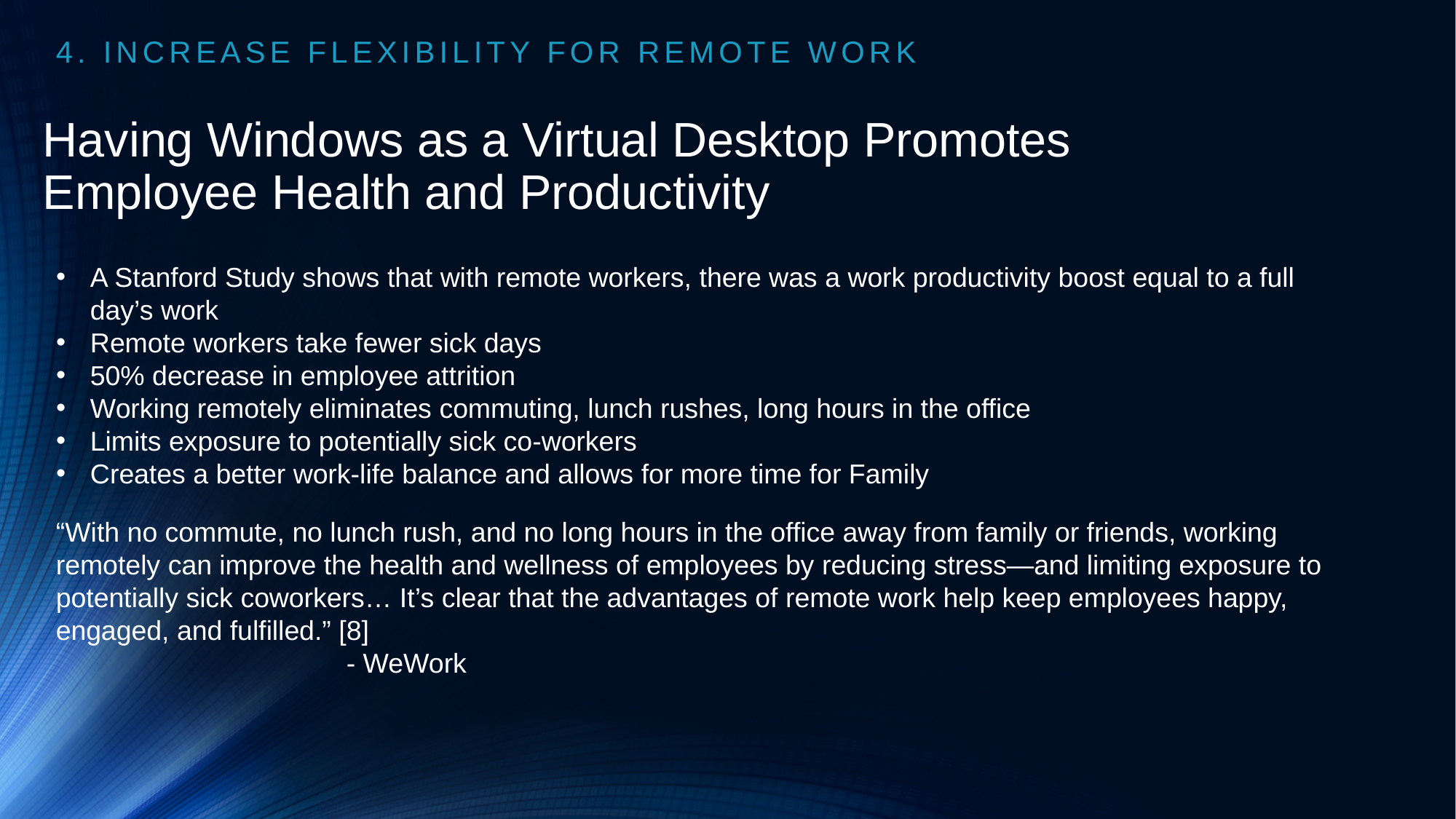

4. INCREASE FLEXIBILITY FOR REMOTE WORK
Having Windows as a Virtual Desktop Promotes Employee Health and Productivity
A Stanford Study shows that with remote workers, there was a work productivity boost equal to a full day’s work
Remote workers take fewer sick days
50% decrease in employee attrition
Working remotely eliminates commuting, lunch rushes, long hours in the office
Limits exposure to potentially sick co-workers
Creates a better work-life balance and allows for more time for Family
“With no commute, no lunch rush, and no long hours in the office away from family or friends, working remotely can improve the health and wellness of employees by reducing stress—and limiting exposure to potentially sick coworkers… It’s clear that the advantages of remote work help keep employees happy, engaged, and fulfilled.” [8]
                                      - WeWork